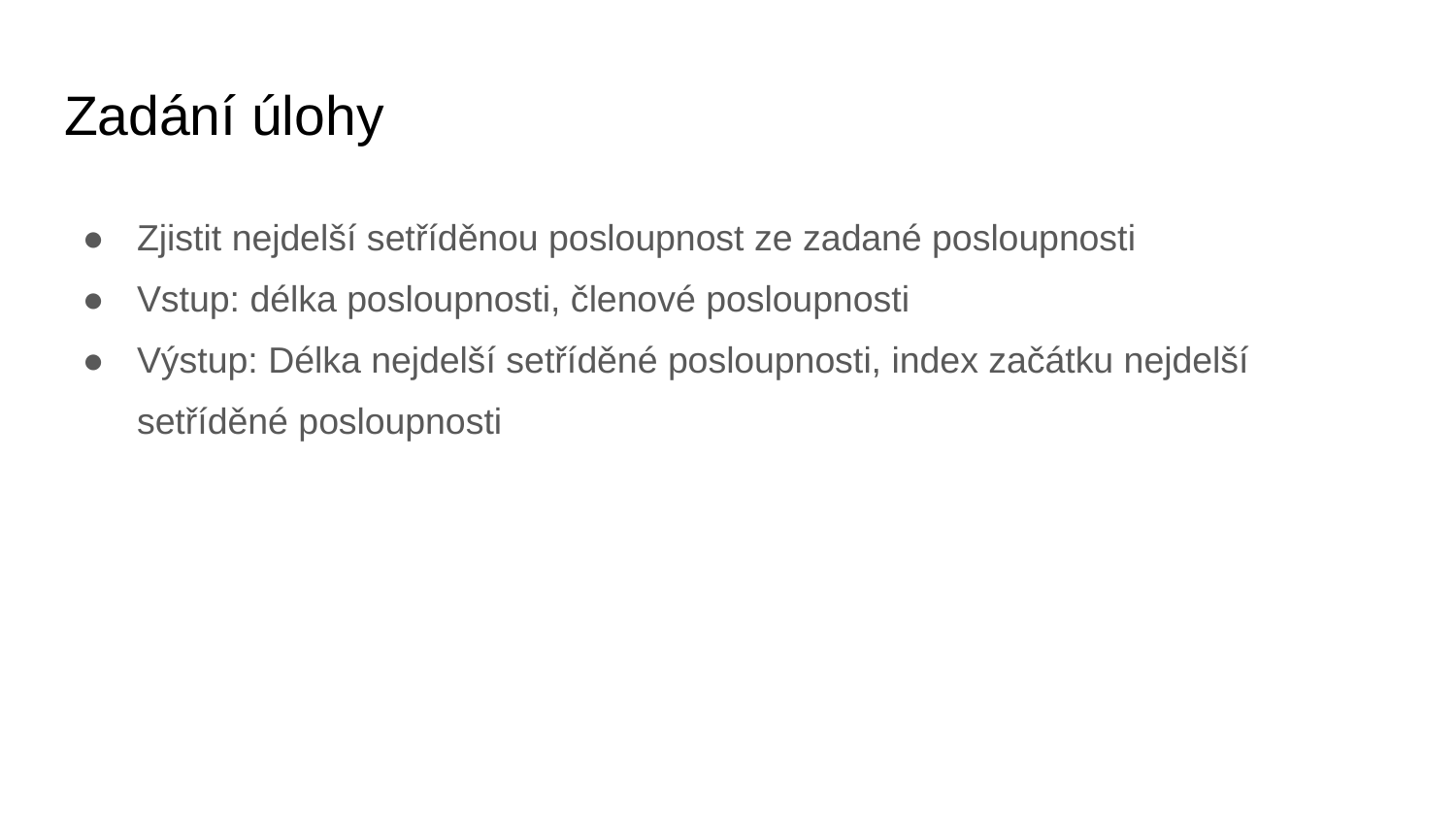

# Zadání úlohy
Zjistit nejdelší setříděnou posloupnost ze zadané posloupnosti
Vstup: délka posloupnosti, členové posloupnosti
Výstup: Délka nejdelší setříděné posloupnosti, index začátku nejdelší setříděné posloupnosti